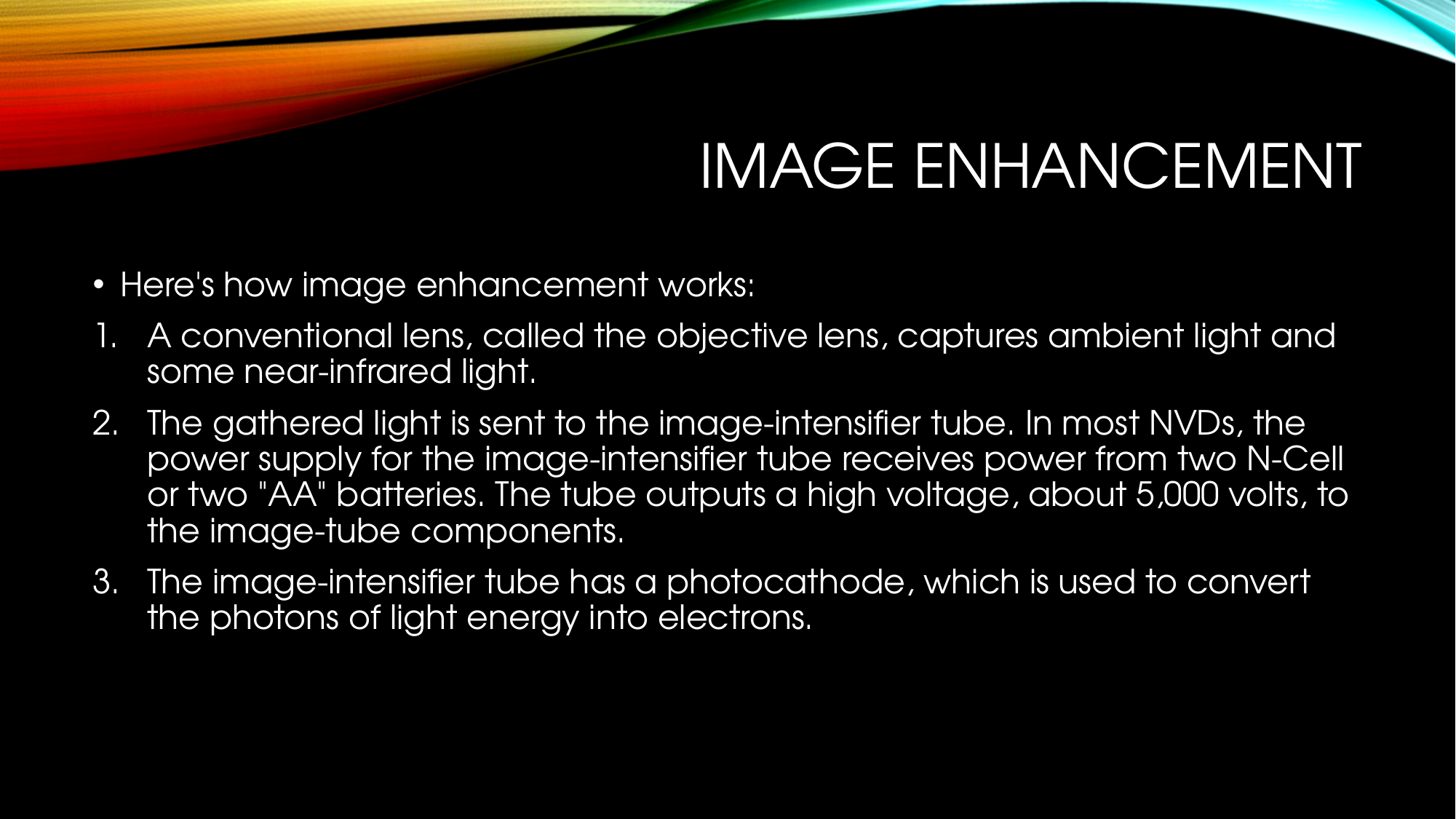

# ımage enhancement
Here's how image enhancement works:
A conventional lens, called the objective lens, captures ambient light and some near-infrared light.
The gathered light is sent to the image-intensifier tube. In most NVDs, the power supply for the image-intensifier tube receives power from two N-Cell or two "AA" batteries. The tube outputs a high voltage, about 5,000 volts, to the image-tube components.
The image-intensifier tube has a photocathode, which is used to convert the photons of light energy into electrons.